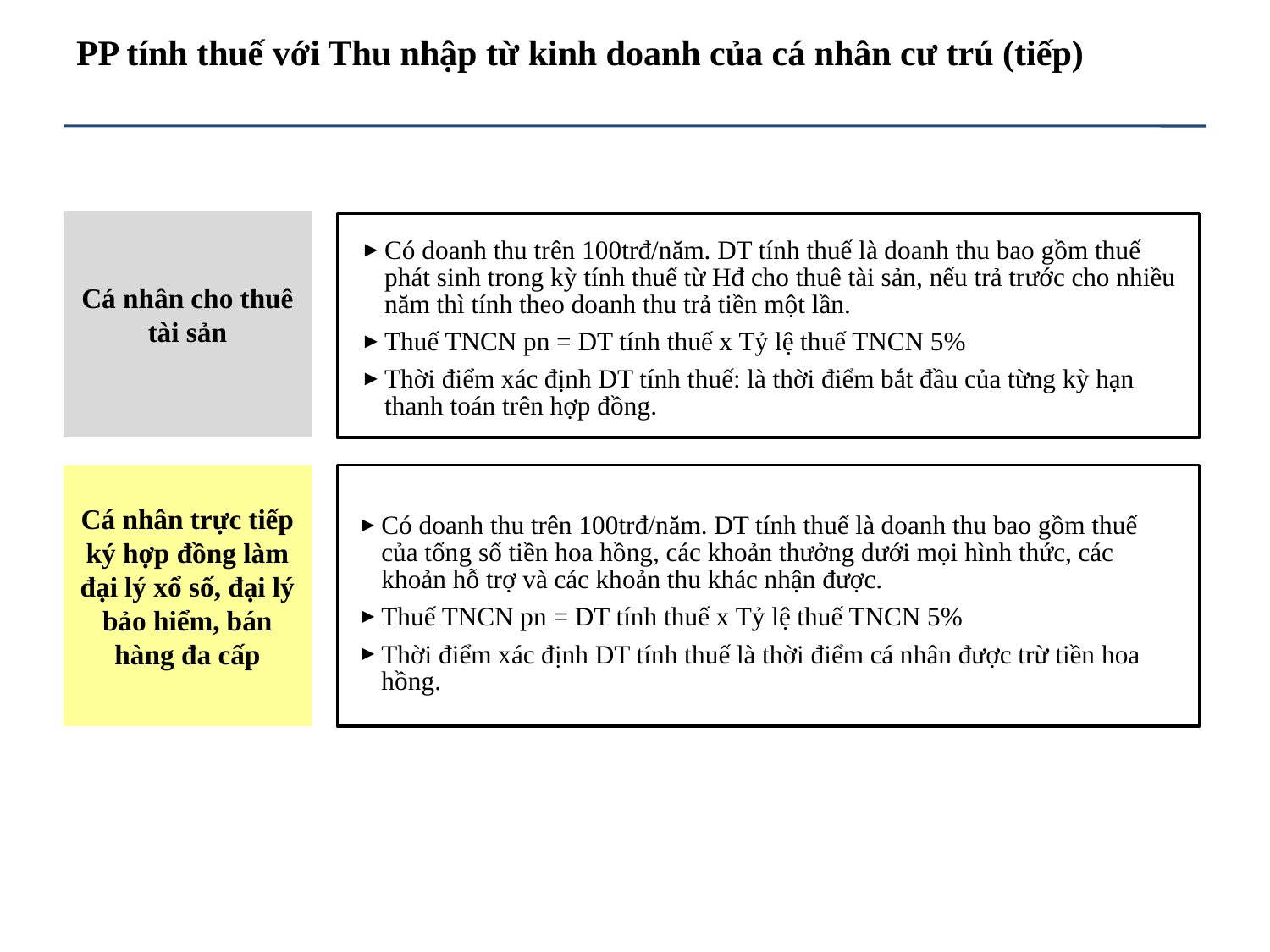

# PP tính thuế với Thu nhập từ kinh doanh của cá nhân cư trú (tiếp)

Cá nhân cho thuê tài sản

Có doanh thu trên 100trđ/năm. DT tính thuế là doanh thu bao gồm thuế phát sinh trong kỳ tính thuế từ Hđ cho thuê tài sản, nếu trả trước cho nhiều năm thì tính theo doanh thu trả tiền một lần.
Thuế TNCN pn = DT tính thuế x Tỷ lệ thuế TNCN 5%
Thời điểm xác định DT tính thuế: là thời điểm bắt đầu của từng kỳ hạn thanh toán trên hợp đồng.

Cá nhân trực tiếp ký hợp đồng làm đại lý xổ số, đại lý bảo hiểm, bán hàng đa cấp

Có doanh thu trên 100trđ/năm. DT tính thuế là doanh thu bao gồm thuế của tổng số tiền hoa hồng, các khoản thưởng dưới mọi hình thức, các khoản hỗ trợ và các khoản thu khác nhận được.
Thuế TNCN pn = DT tính thuế x Tỷ lệ thuế TNCN 5%
Thời điểm xác định DT tính thuế là thời điểm cá nhân được trừ tiền hoa hồng.